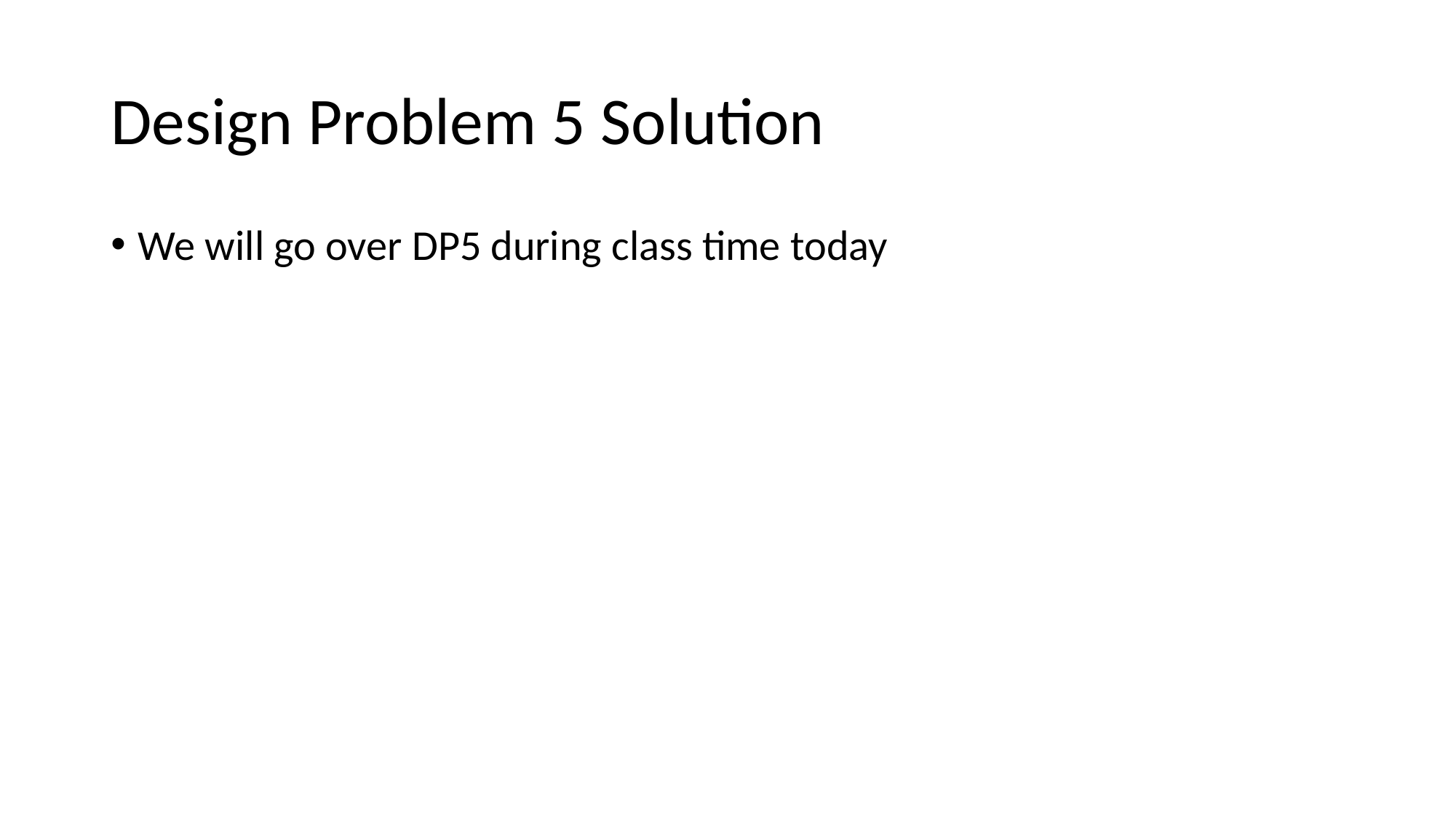

# Design Problem 5 Solution
We will go over DP5 during class time today